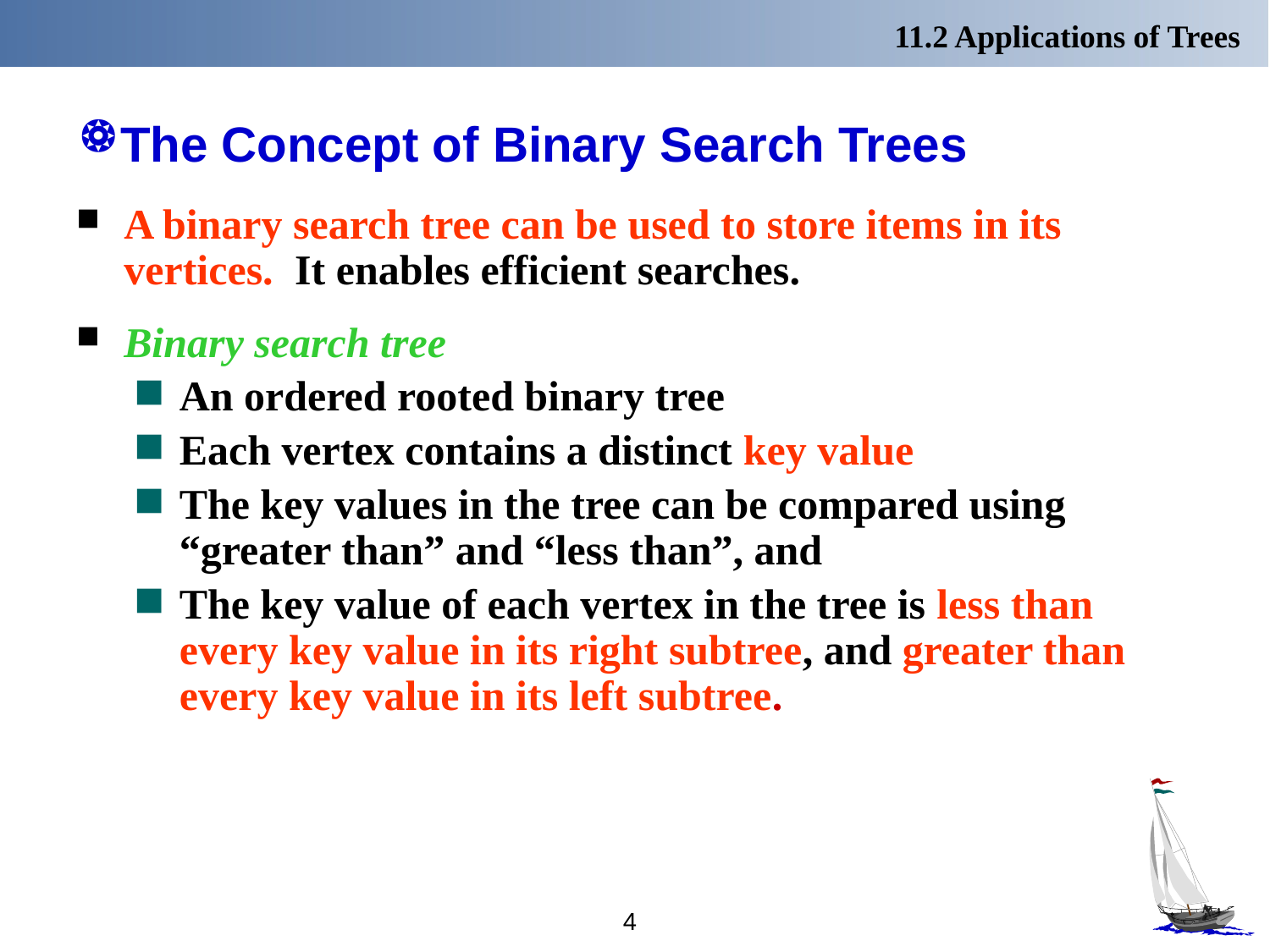

11.2 Applications of Trees
# The Concept of Binary Search Trees
A binary search tree can be used to store items in its vertices.  It enables efficient searches.
Binary search tree
An ordered rooted binary tree
Each vertex contains a distinct key value
The key values in the tree can be compared using “greater than” and “less than”, and
The key value of each vertex in the tree is less than every key value in its right subtree, and greater than every key value in its left subtree.
4